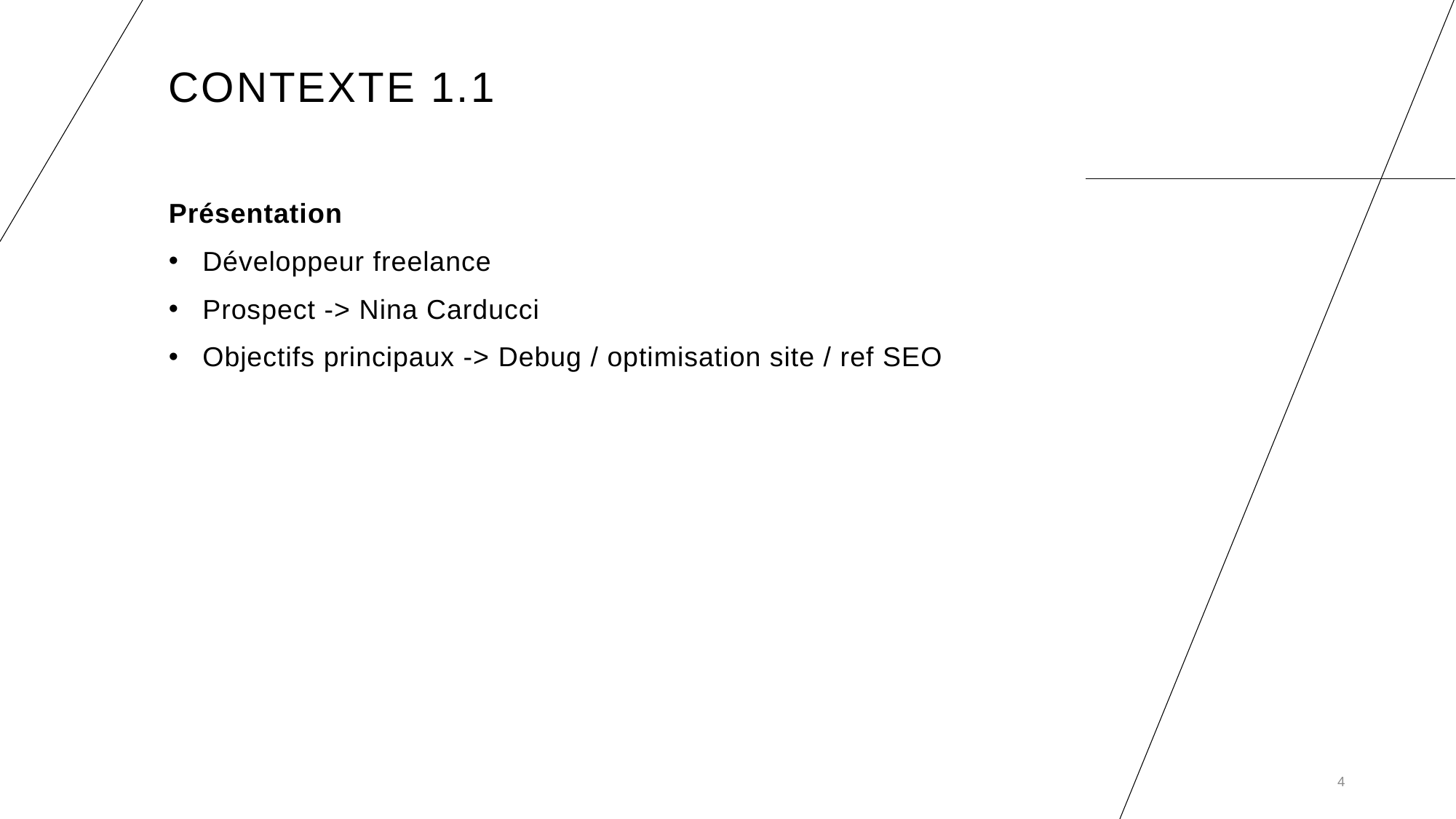

# Contexte 1.1
Présentation
Développeur freelance
Prospect -> Nina Carducci
Objectifs principaux -> Debug / optimisation site / ref SEO
4